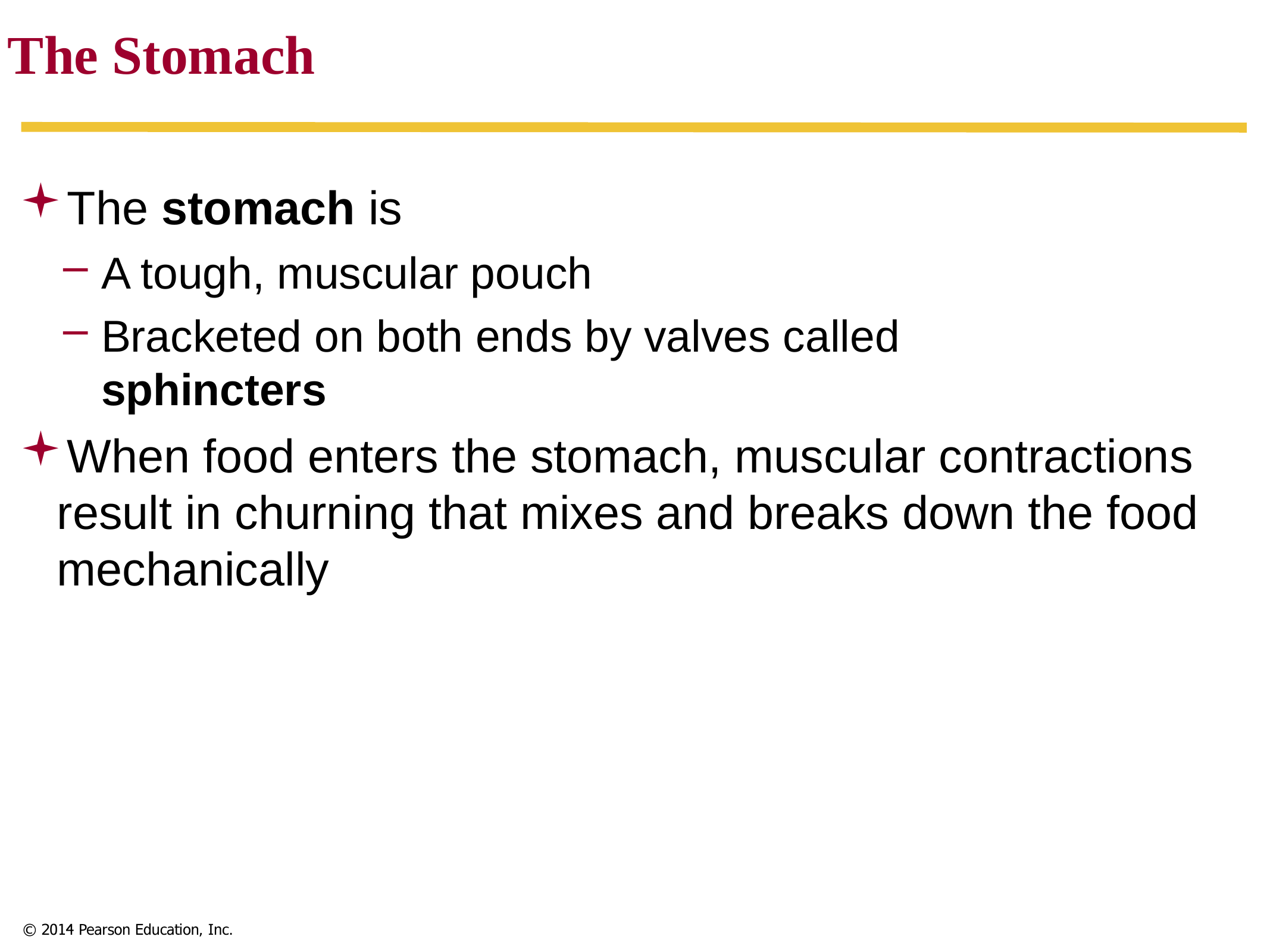

The Stomach

The stomach is
A tough, muscular pouch
Bracketed on both ends by valves called
sphincters
When food enters the stomach, muscular contractions result in churning that mixes and breaks down the food mechanically